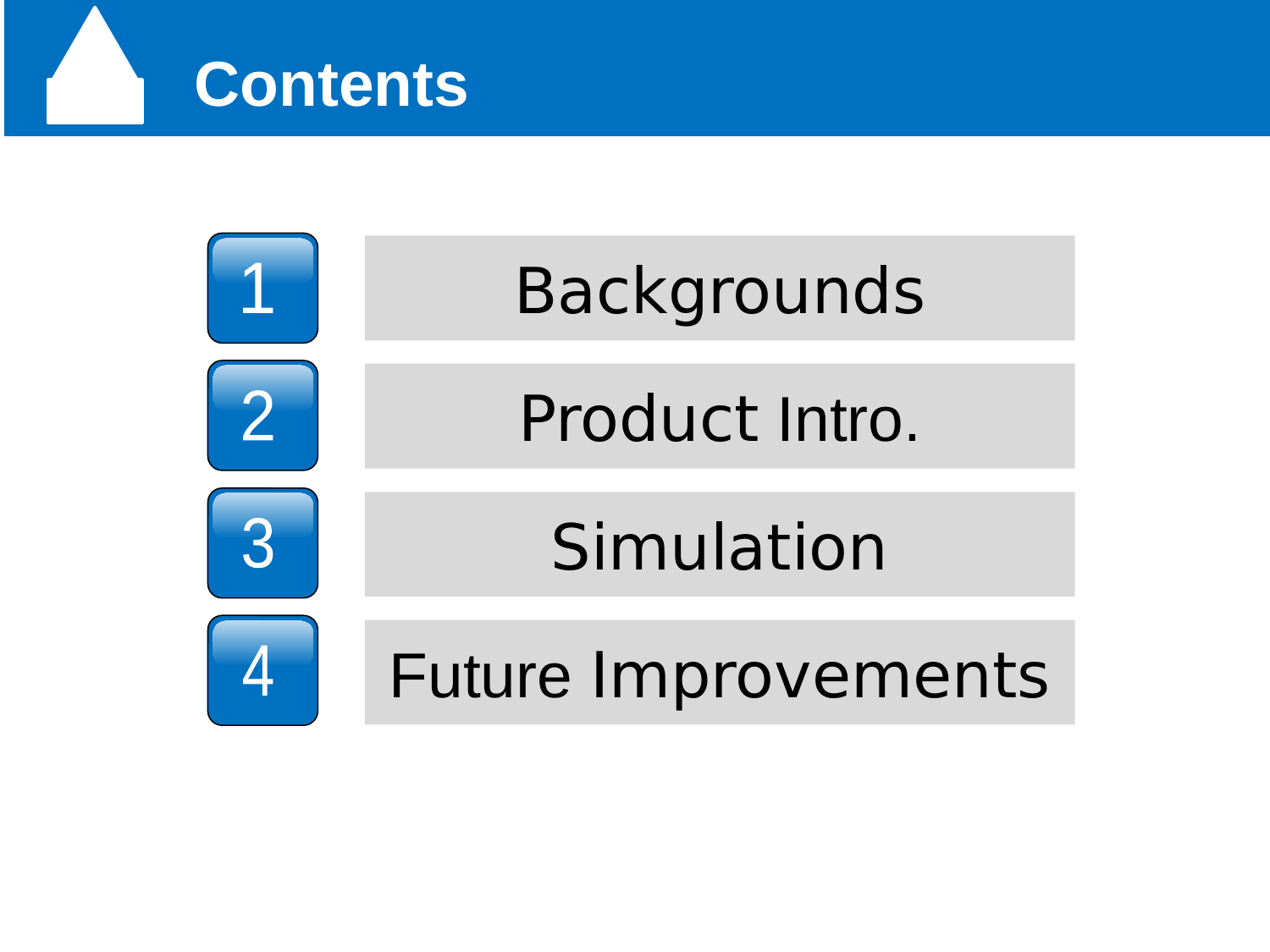

Contents

1
Backgrounds

2
Product Intro.

3
Simulation

4
Future Improvements